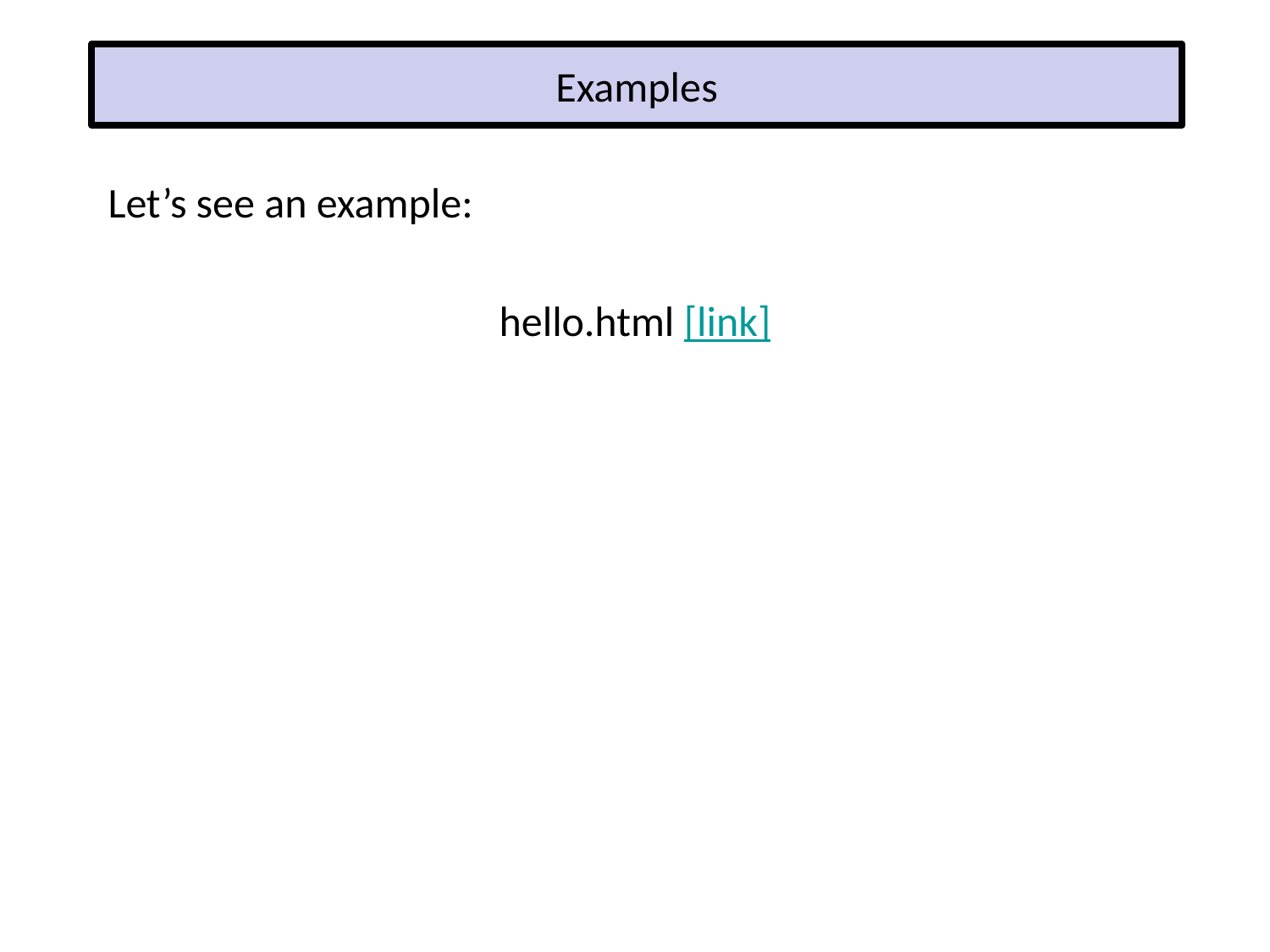

# Examples
Let’s see an example:

hello.html [link]